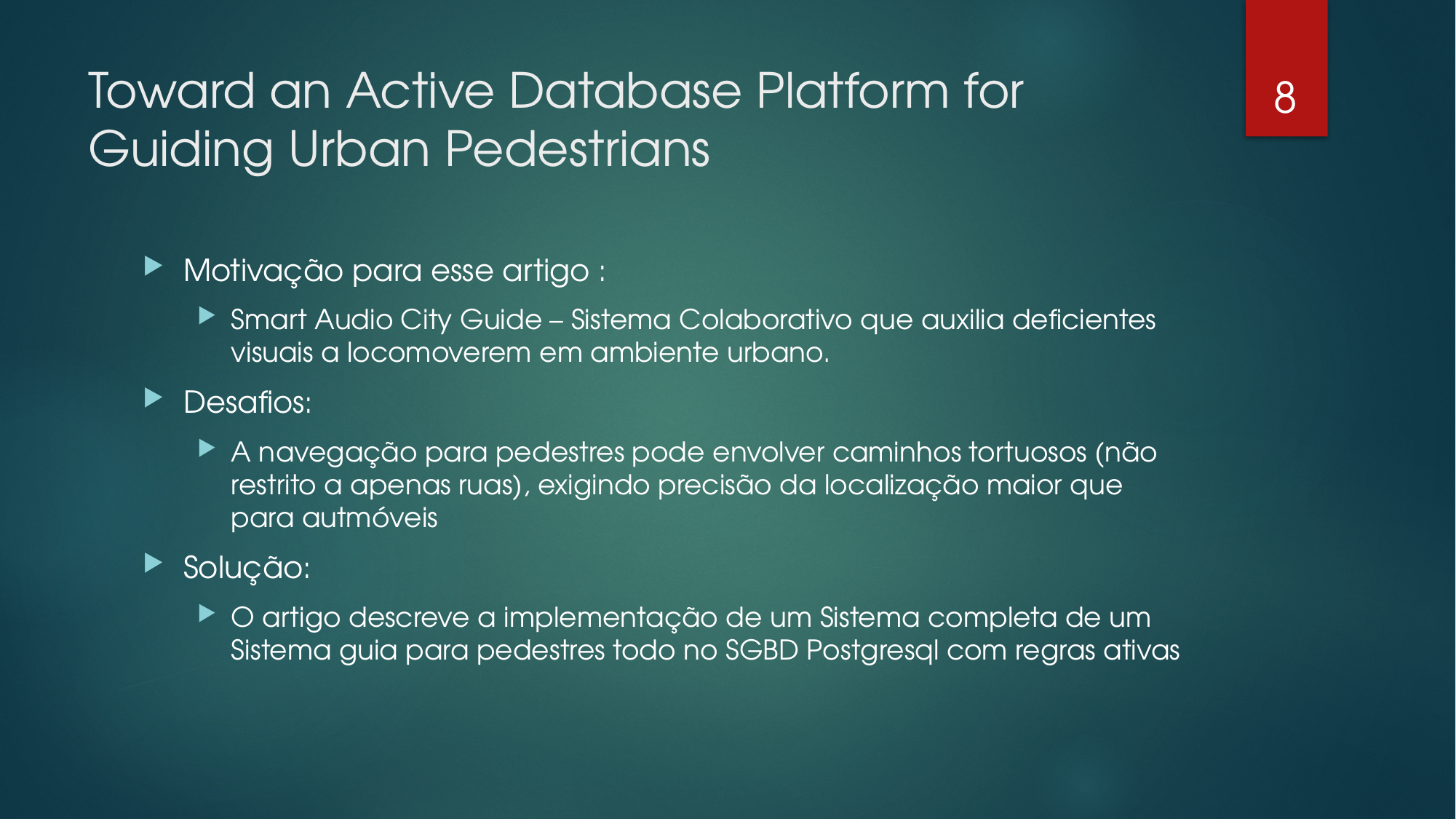

8
# Toward an Active Database Platform for Guiding Urban Pedestrians
Motivação para esse artigo :
Smart Audio City Guide – Sistema Colaborativo que auxilia deficientes visuais a locomoverem em ambiente urbano.
Desafios:
A navegação para pedestres pode envolver caminhos tortuosos (não restrito a apenas ruas), exigindo precisão da localização maior que para autmóveis
Solução:
O artigo descreve a implementação de um Sistema completa de um Sistema guia para pedestres todo no SGBD Postgresql com regras ativas